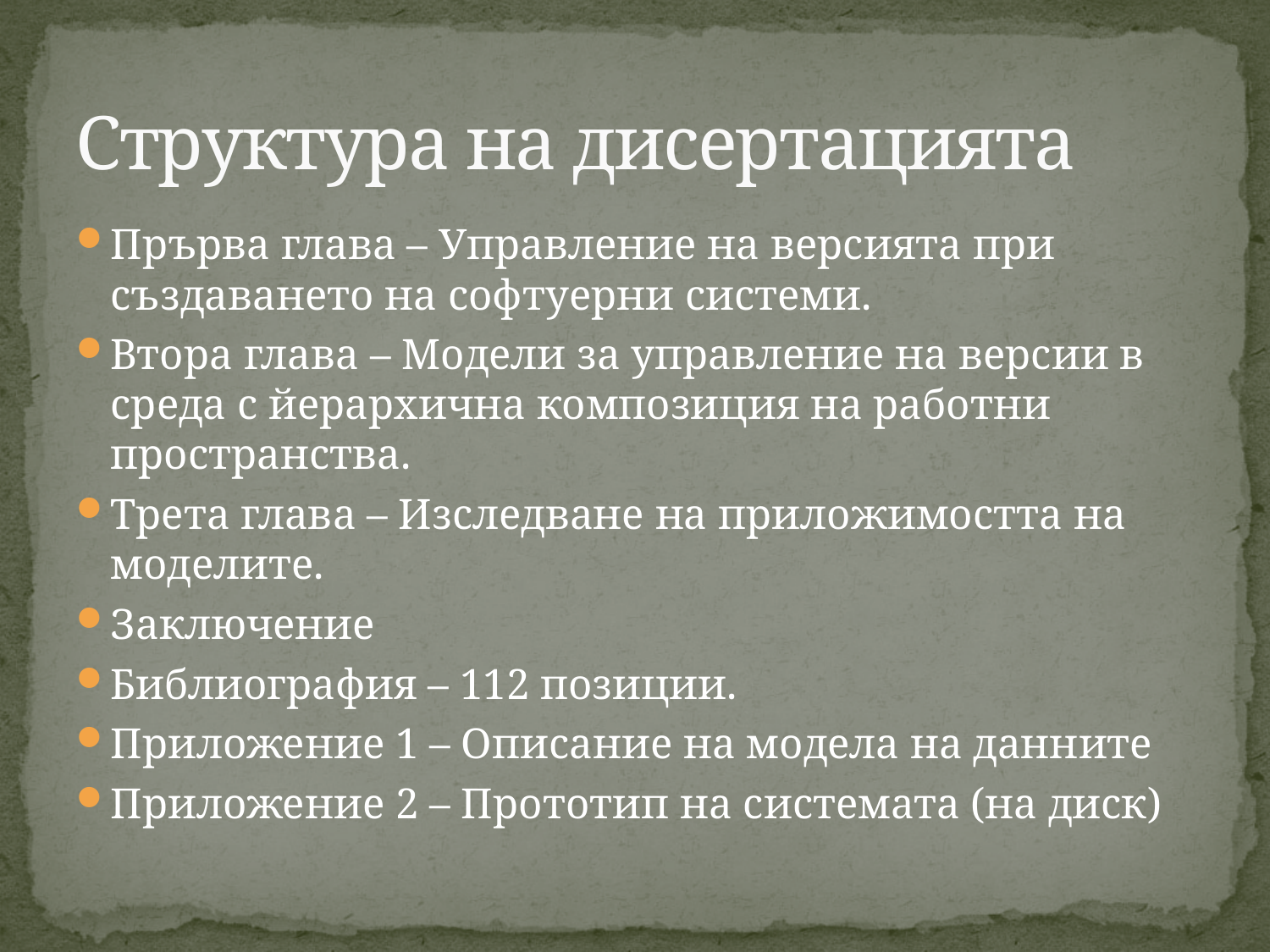

# Структура на дисертацията
Прърва глава – Управление на версията при създаването на софтуерни системи.
Втора глава – Модели за управление на версии в среда с йерархична композиция на работни пространства.
Трета глава – Изследване на приложимостта на моделите.
Заключение
Библиография – 112 позиции.
Приложение 1 – Описание на модела на данните
Приложение 2 – Прототип на системата (на диск)